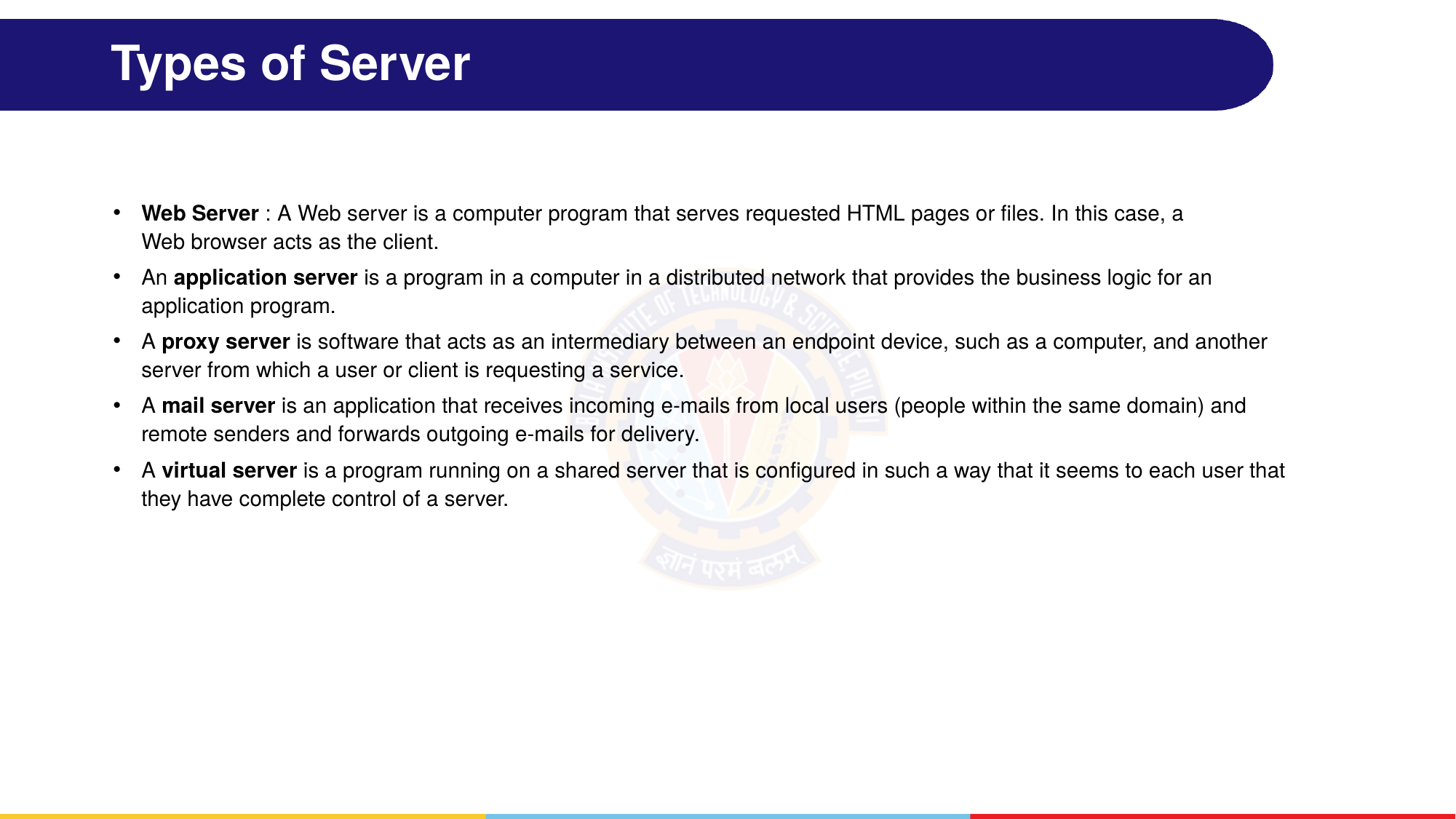

# Types of Server
Web Server : A Web server is a computer program that serves requested HTML pages or files. In this case, a Web browser acts as the client.
An application server is a program in a computer in a distributed network that provides the business logic for an application program.
A proxy server is software that acts as an intermediary between an endpoint device, such as a computer, and another server from which a user or client is requesting a service.
A mail server is an application that receives incoming e-mails from local users (people within the same domain) and remote senders and forwards outgoing e-mails for delivery.
A virtual server is a program running on a shared server that is configured in such a way that it seems to each user that they have complete control of a server.